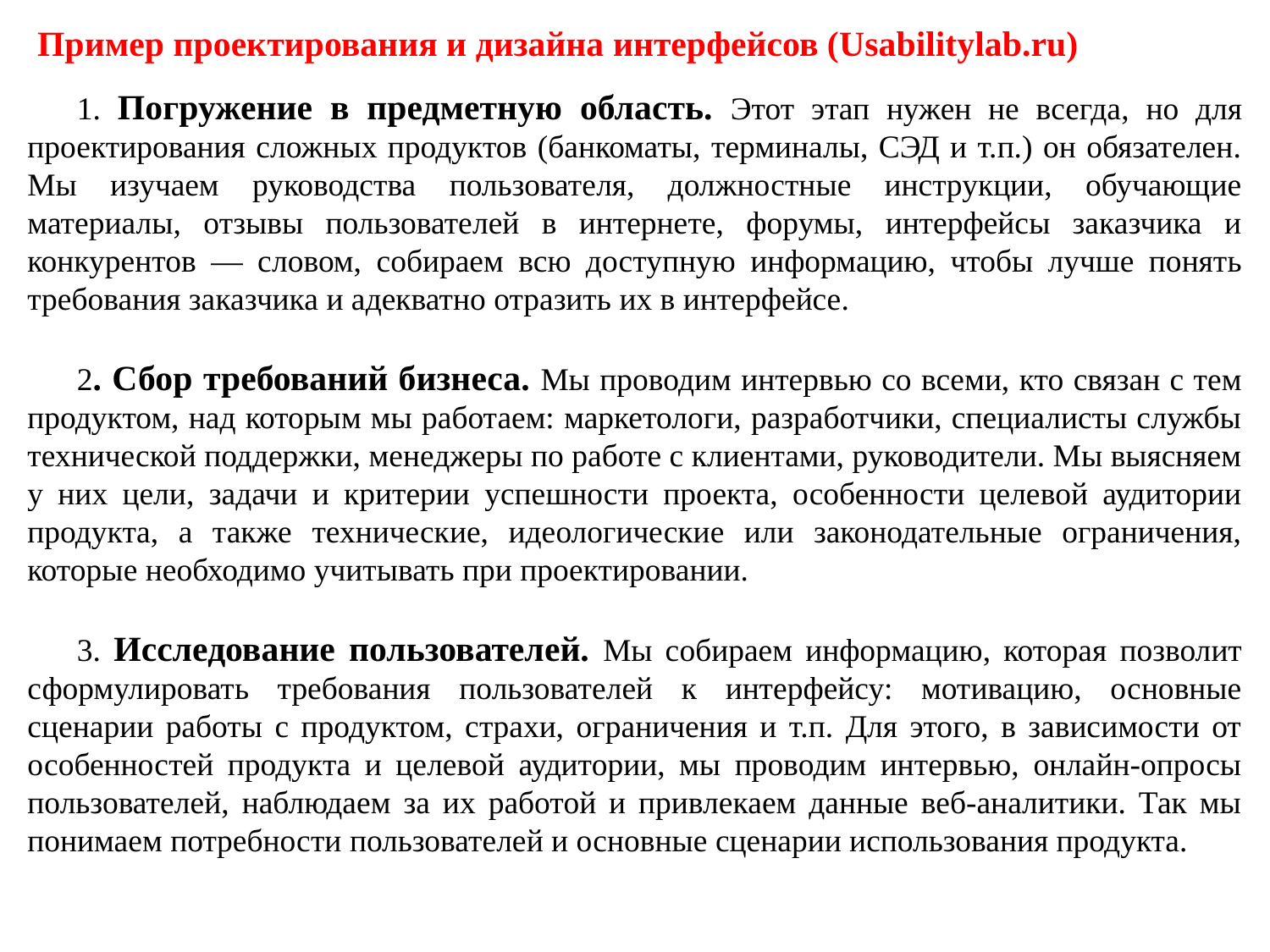

Пример проектирования и дизайна интерфейсов (Usabilitylab.ru)
1. Погружение в предметную область. Этот этап нужен не всегда, но для проектирования сложных продуктов (банкоматы, терминалы, СЭД и т.п.) он обязателен. Мы изучаем руководства пользователя, должностные инструкции, обучающие материалы, отзывы пользователей в интернете, форумы, интерфейсы заказчика и конкурентов — словом, собираем всю доступную информацию, чтобы лучше понять требования заказчика и адекватно отразить их в интерфейсе.

2. Сбор требований бизнеса. Мы проводим интервью со всеми, кто связан с тем продуктом, над которым мы работаем: маркетологи, разработчики, специалисты службы технической поддержки, менеджеры по работе с клиентами, руководители. Мы выясняем у них цели, задачи и критерии успешности проекта, особенности целевой аудитории продукта, а также технические, идеологические или законодательные ограничения, которые необходимо учитывать при проектировании.

3. Исследование пользователей. Мы собираем информацию, которая позволит сформулировать требования пользователей к интерфейсу: мотивацию, основные сценарии работы с продуктом, страхи, ограничения и т.п. Для этого, в зависимости от особенностей продукта и целевой аудитории, мы проводим интервью, онлайн-опросы пользователей, наблюдаем за их работой и привлекаем данные веб-аналитики. Так мы понимаем потребности пользователей и основные сценарии использования продукта.